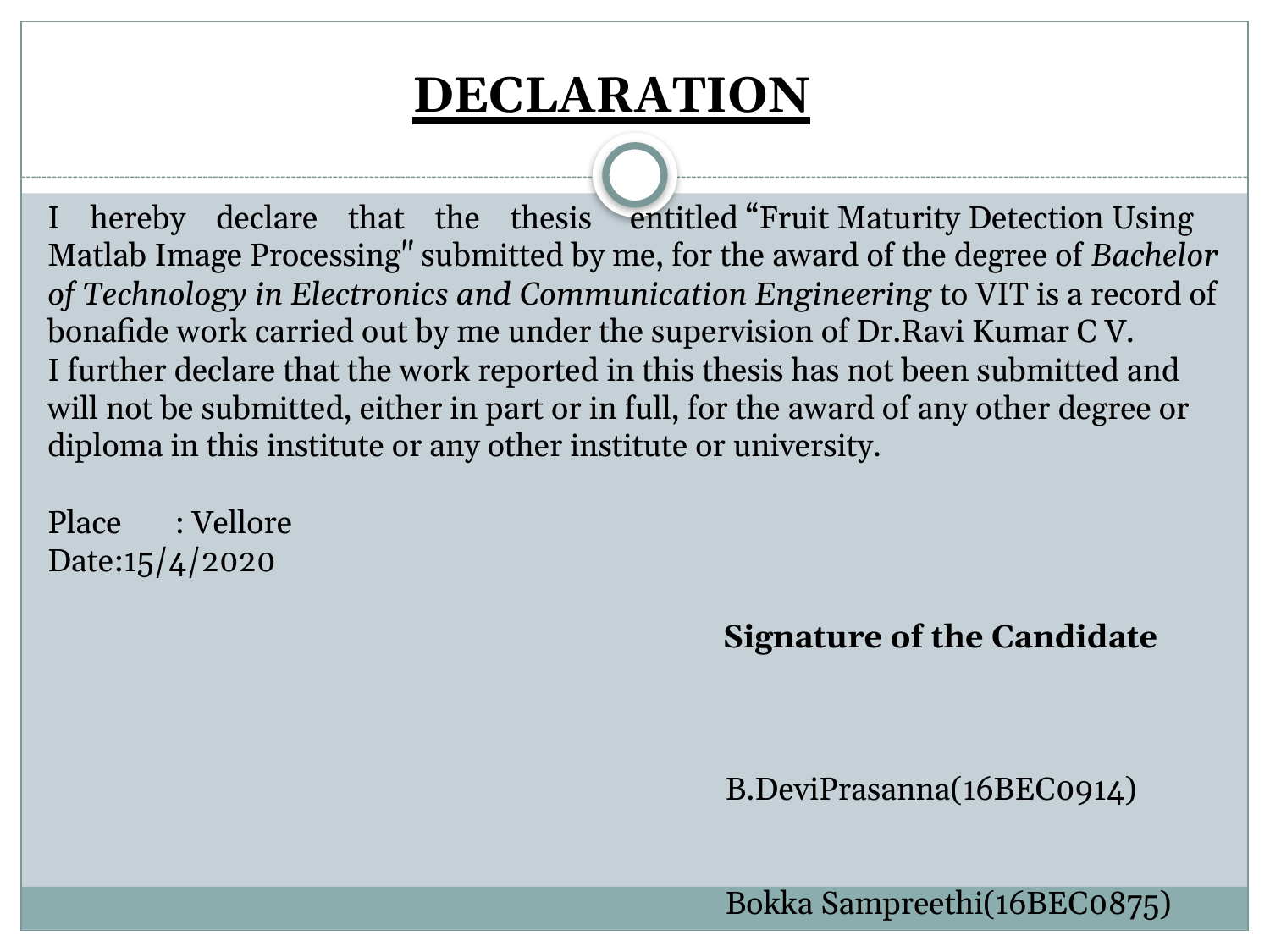

DECLARATION

I    hereby    declare    that    the    thesis     entitled “Fruit Maturity Detection Using Matlab Image Processing" submitted by me, for the award of the degree of Bachelor of Technology in Electronics and Communication Engineering to VIT is a record of bonafide work carried out by me under the supervision of Dr.Ravi Kumar C V.
I further declare that the work reported in this thesis has not been submitted and will not be submitted, either in part or in full, for the award of any other degree or diploma in this institute or any other institute or university.

Place	: Vellore
Date:15/4/2020

                                                                                    Signature of the Candidate

                                                                                         B.DeviPrasanna(16BEC0914)

                                                                                         Bokka Sampreethi(16BEC0875)